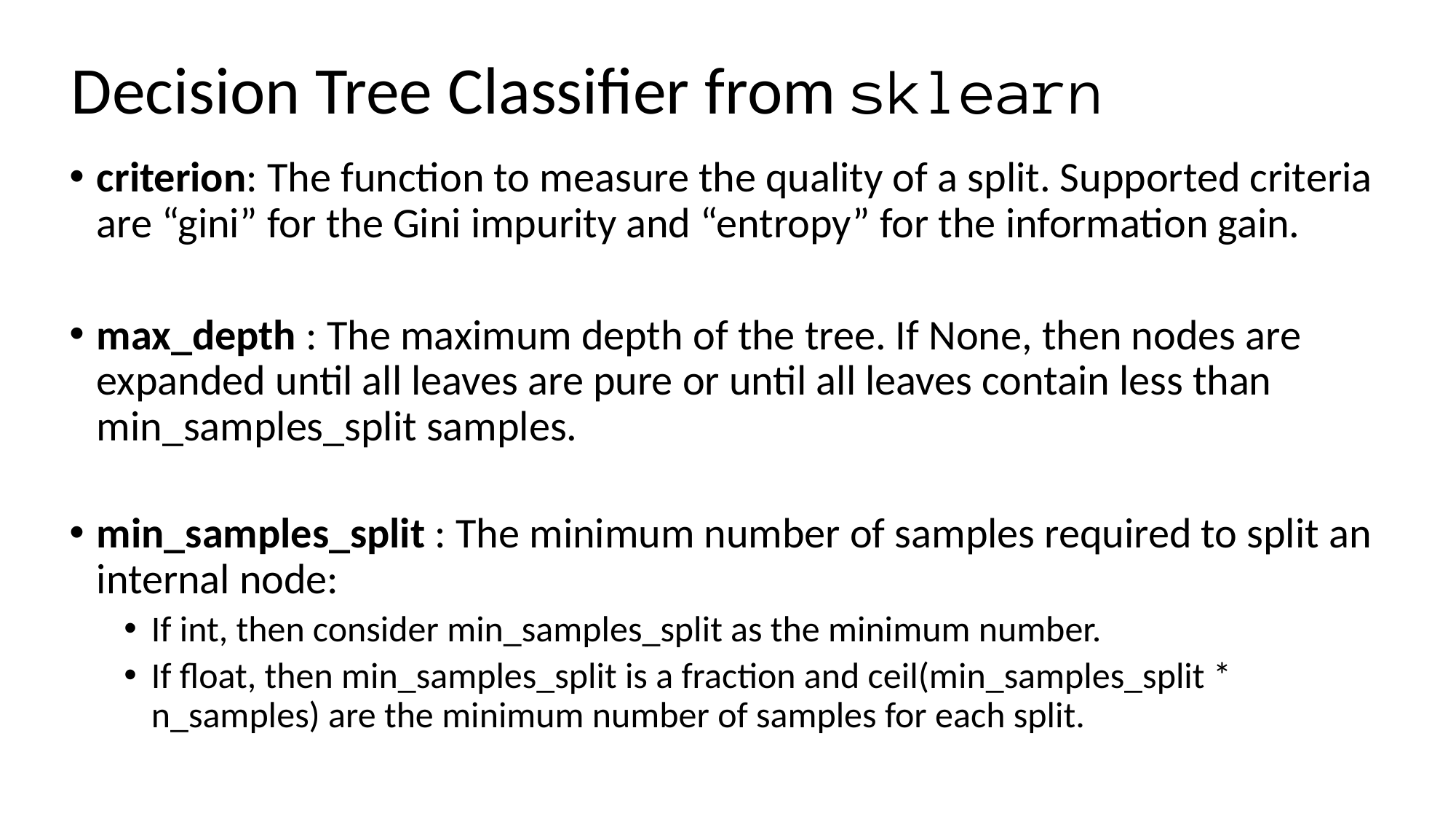

# Decision Tree Classifier from sklearn
criterion: The function to measure the quality of a split. Supported criteria are “gini” for the Gini impurity and “entropy” for the information gain.
max_depth : The maximum depth of the tree. If None, then nodes are expanded until all leaves are pure or until all leaves contain less than min_samples_split samples.
min_samples_split : The minimum number of samples required to split an internal node:
If int, then consider min_samples_split as the minimum number.
If float, then min_samples_split is a fraction and ceil(min_samples_split * n_samples) are the minimum number of samples for each split.